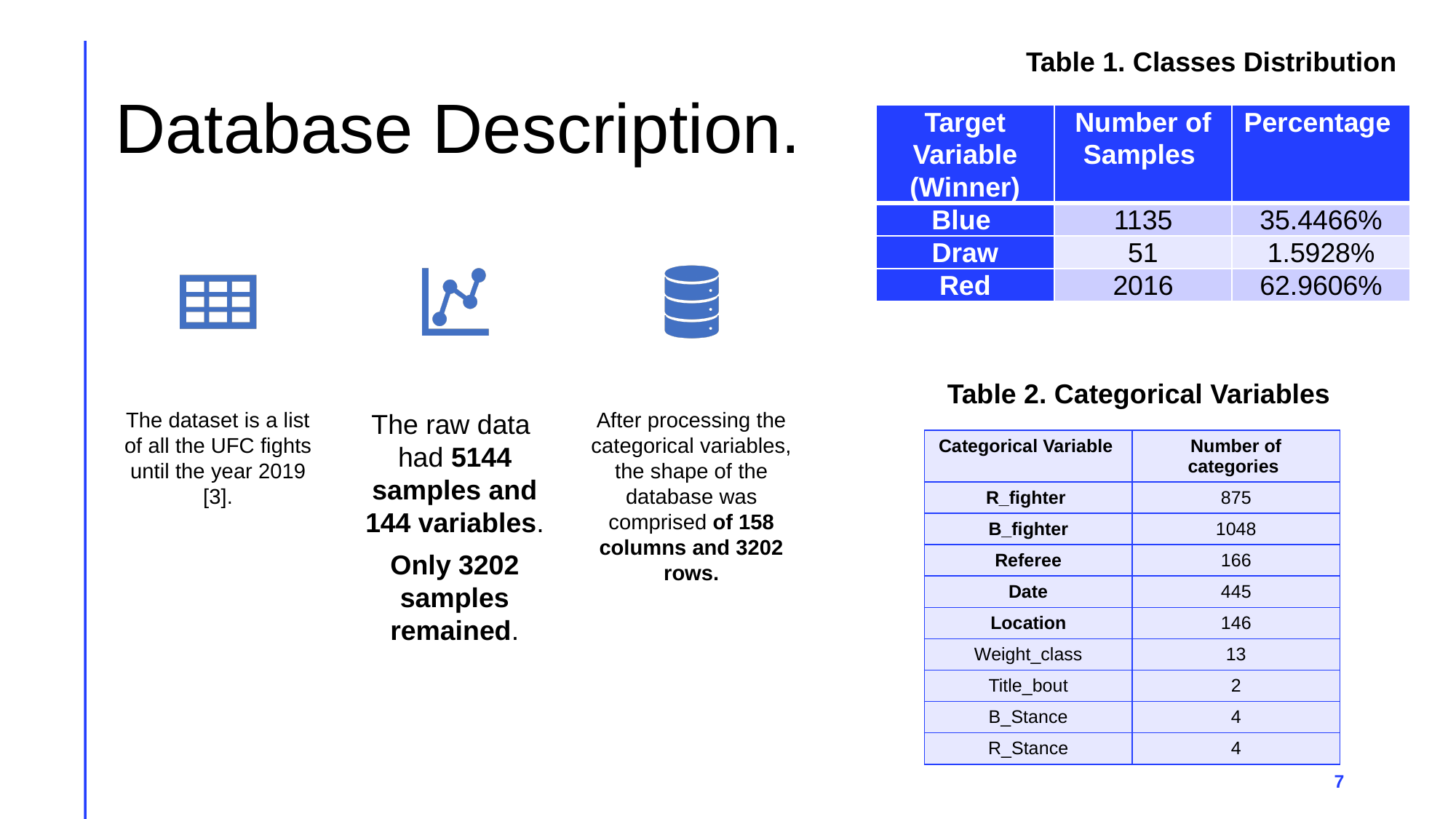

Table 1. Classes Distribution
# Database Description.
| Target Variable (Winner) | Number of Samples | Percentage |
| --- | --- | --- |
| Blue | 1135 | 35.4466% |
| Draw | 51 | 1.5928% |
| Red | 2016 | 62.9606% |
The dataset is a list of all the UFC fights until the year 2019 [3].
The raw data  had 5144 samples and 144 variables.
Only 3202 samples remained.
After processing the categorical variables, the shape of the database was comprised of 158 columns and 3202 rows.
Table 2. Categorical Variables
| Categorical Variable | Number of categories |
| --- | --- |
| R\_fighter | 875 |
| B\_fighter | 1048 |
| Referee | 166 |
| Date | 445 |
| Location | 146 |
| Weight\_class | 13 |
| Title\_bout | 2 |
| B\_Stance | 4 |
| R\_Stance | 4 |
7